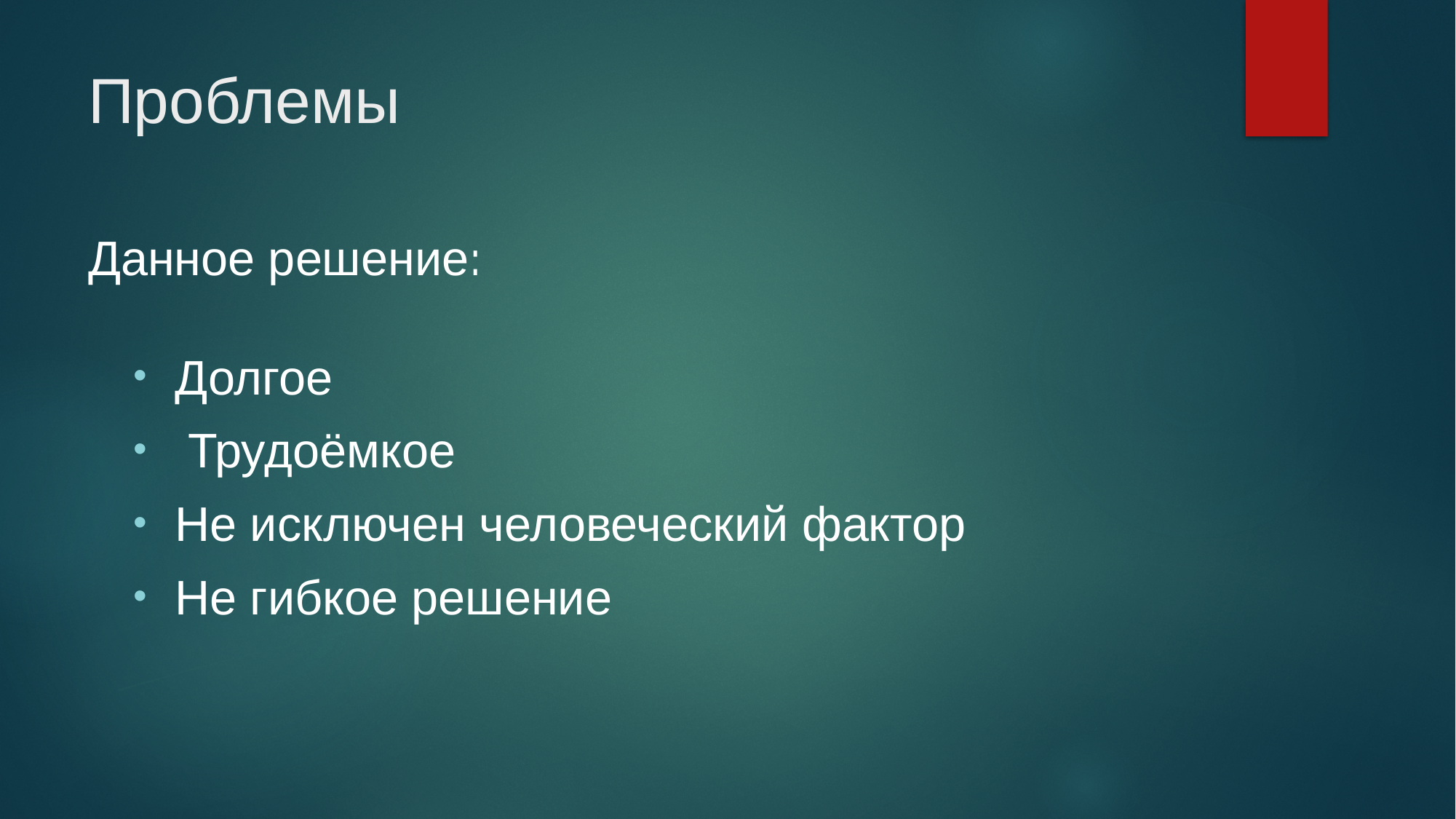

# Проблемы
Данное решение:
Долгое
 Трудоёмкое
Не исключен человеческий фактор
Не гибкое решение